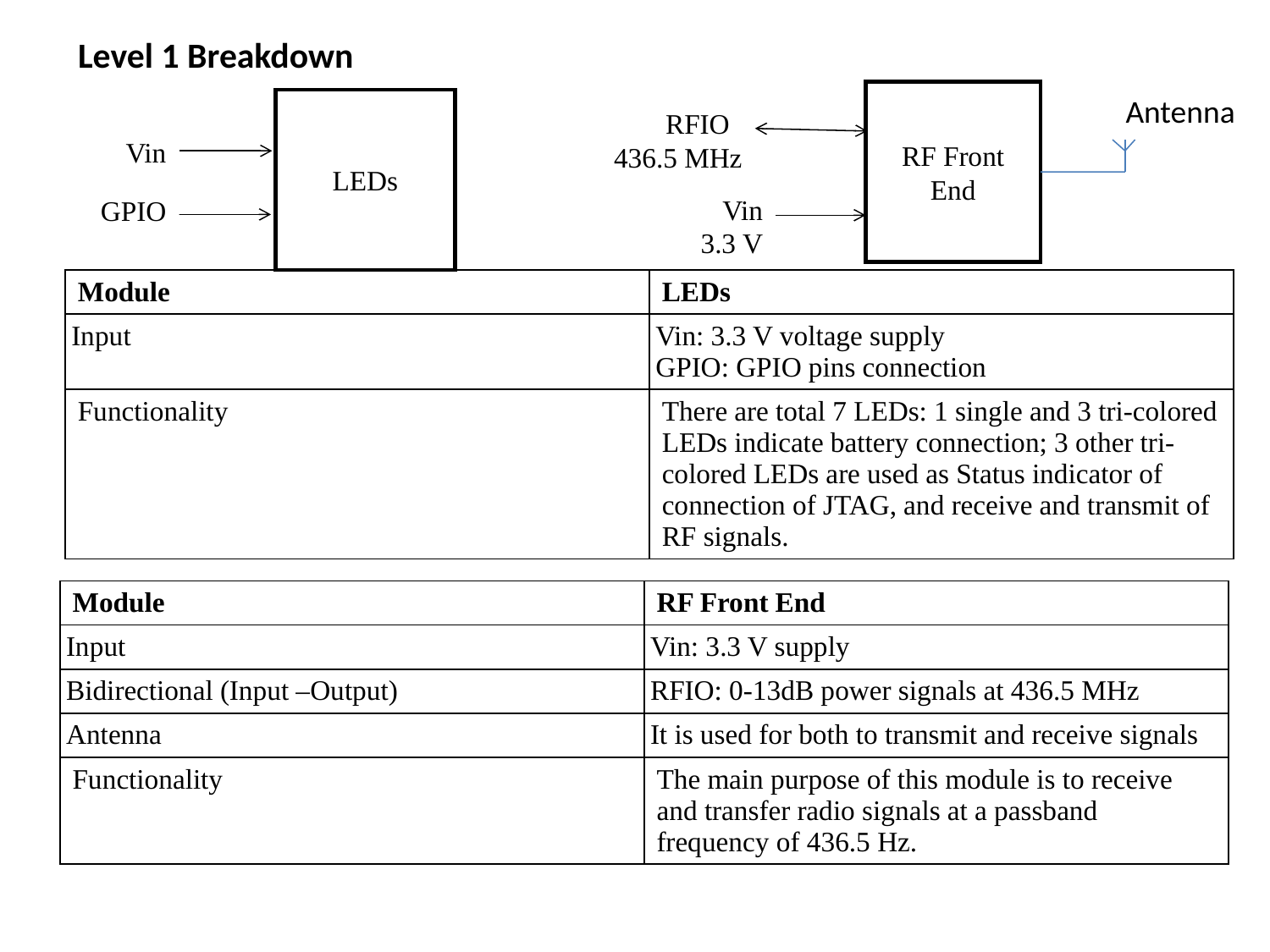

Level 1 Breakdown
RF Front End
         RFIO
436.5 MHz
Vin
3.3 V
LEDs
Vin
GPIO
Antenna
| Module | LEDs |
| --- | --- |
| Input | Vin: 3.3 V voltage supply GPIO: GPIO pins connection |
| Functionality | There are total 7 LEDs: 1 single and 3 tri-colored LEDs indicate battery connection; 3 other tri-colored LEDs are used as Status indicator of connection of JTAG, and receive and transmit of RF signals. |
| Module | RF Front End |
| --- | --- |
| Input | Vin: 3.3 V supply |
| Bidirectional (Input –Output) | RFIO: 0-13dB power signals at 436.5 MHz |
| Antenna | It is used for both to transmit and receive signals |
| Functionality | The main purpose of this module is to receive and transfer radio signals at a passband frequency of 436.5 Hz. |